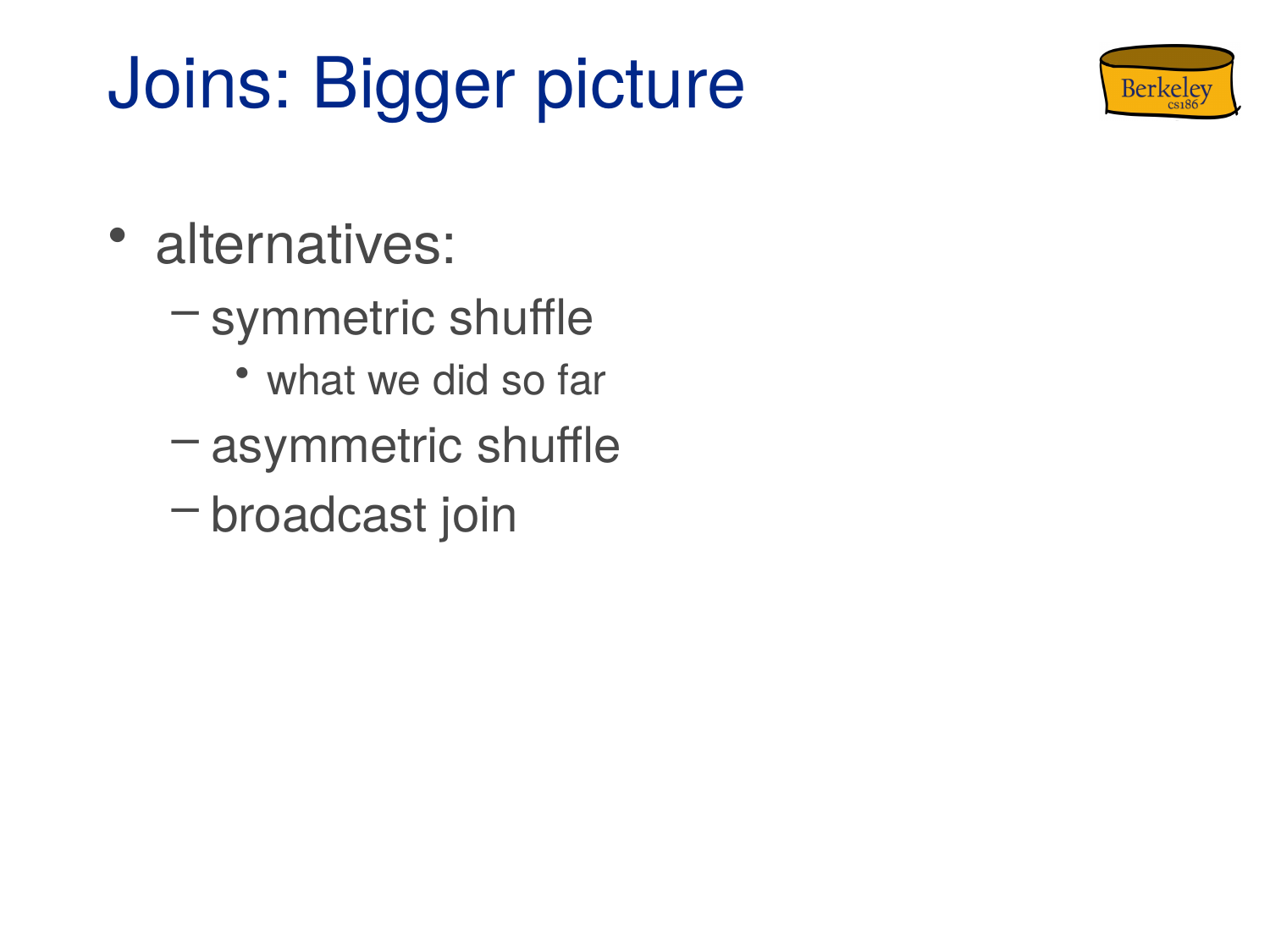

# Joins: Bigger picture
alternatives:
symmetric shuffle
what we did so far
asymmetric shuffle
broadcast join